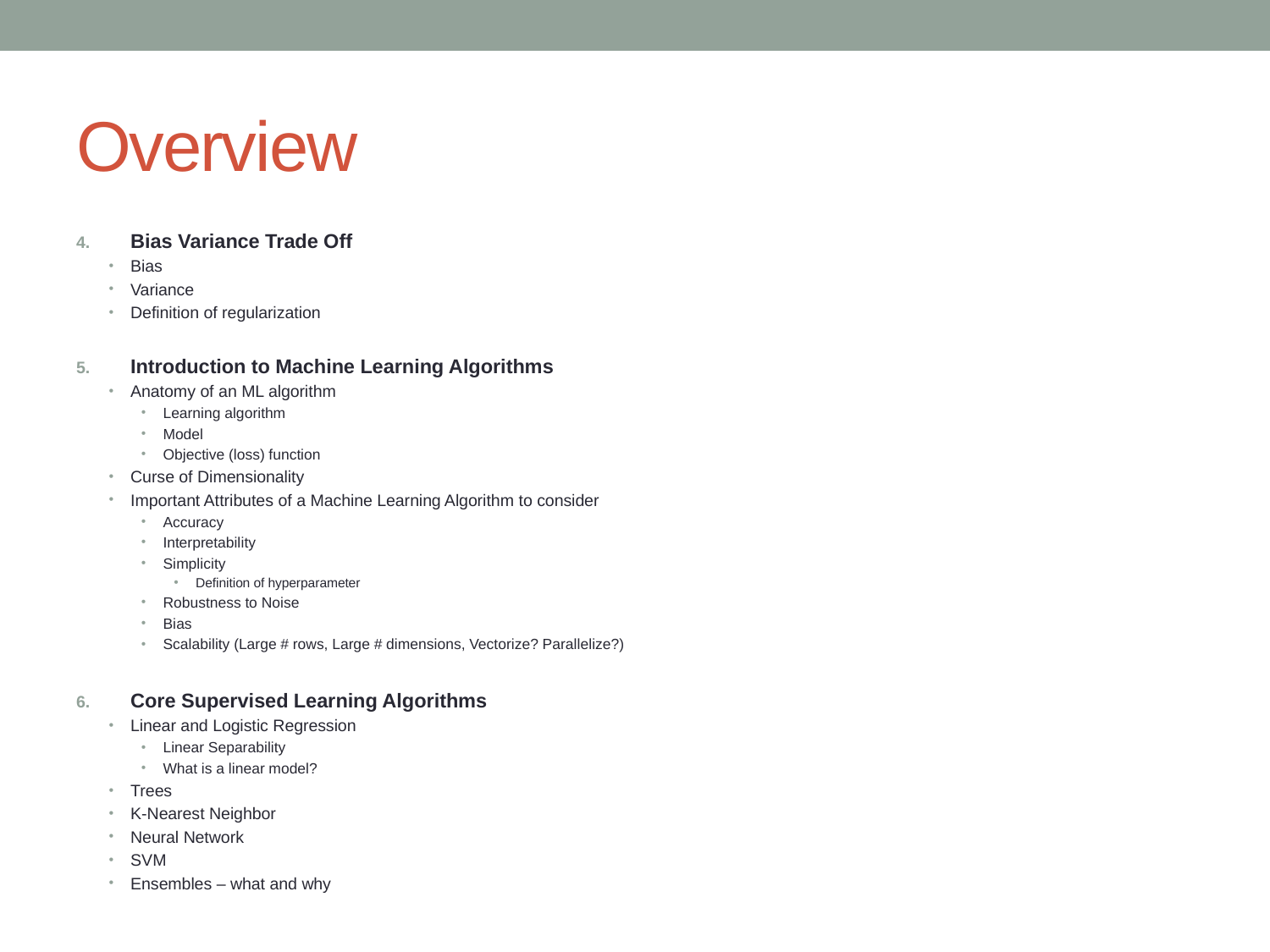

# Overview
Bias Variance Trade Off
Bias
Variance
Definition of regularization

Introduction to Machine Learning Algorithms
Anatomy of an ML algorithm
Learning algorithm
Model
Objective (loss) function
Curse of Dimensionality
Important Attributes of a Machine Learning Algorithm to consider
Accuracy
Interpretability
Simplicity
Definition of hyperparameter
Robustness to Noise
Bias
Scalability (Large # rows, Large # dimensions, Vectorize? Parallelize?)

Core Supervised Learning Algorithms
Linear and Logistic Regression
Linear Separability
What is a linear model?
Trees
K-Nearest Neighbor
Neural Network
SVM
Ensembles – what and why